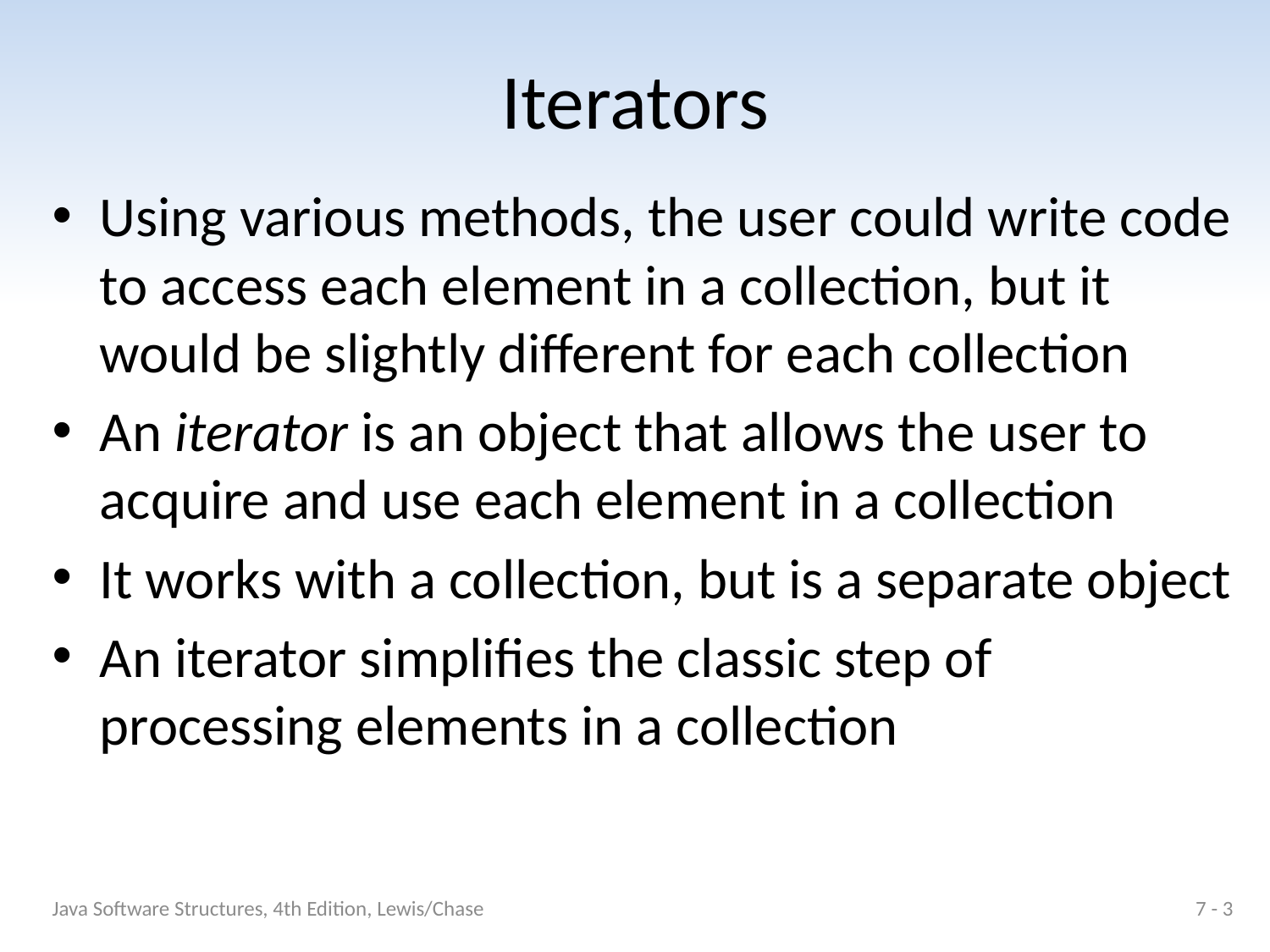

# Iterators
Using various methods, the user could write code to access each element in a collection, but it would be slightly different for each collection
An iterator is an object that allows the user to acquire and use each element in a collection
It works with a collection, but is a separate object
An iterator simplifies the classic step of processing elements in a collection
Java Software Structures, 4th Edition, Lewis/Chase
7 - 3